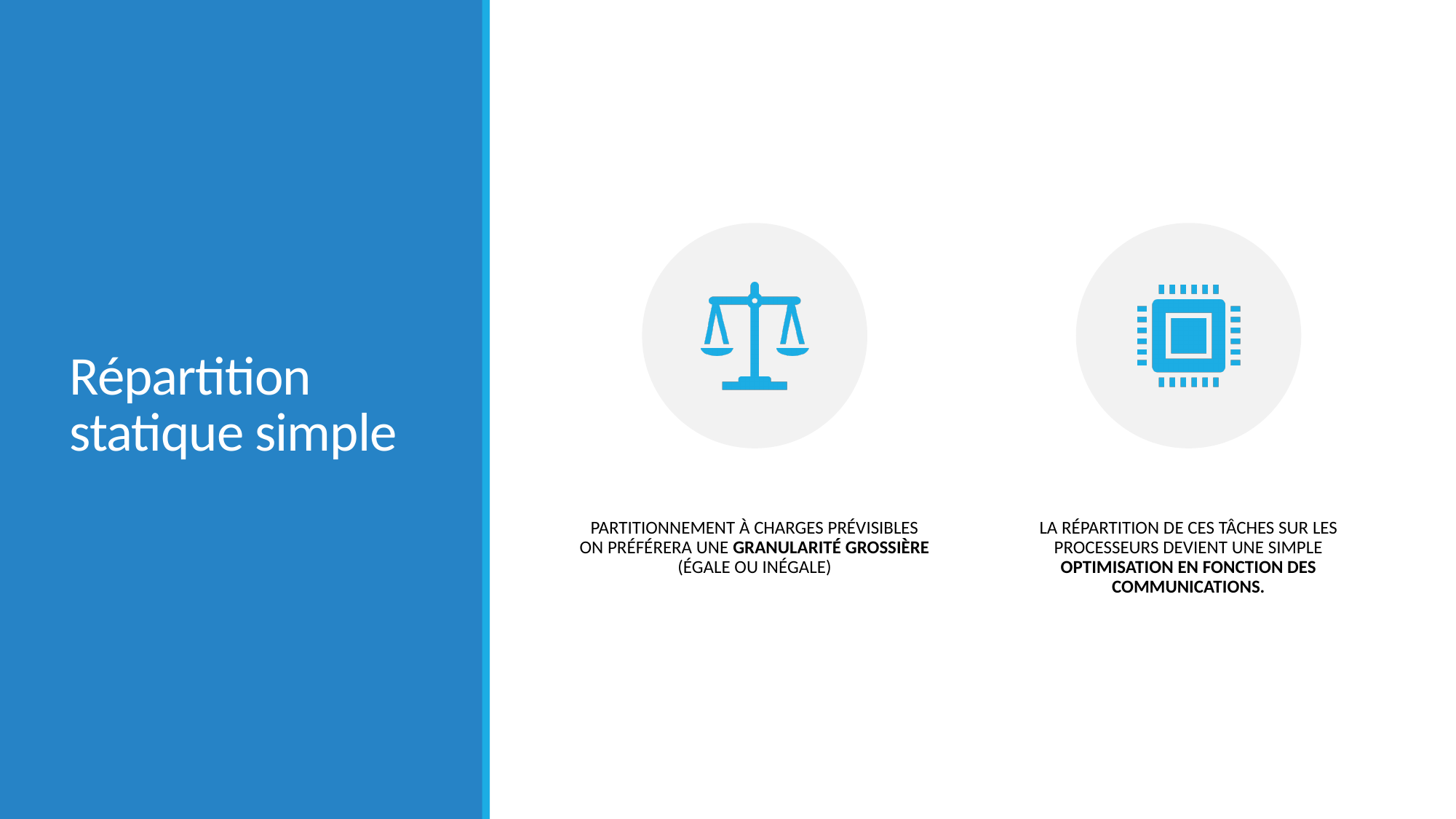

# Répartition statique simple
partitionnement à charges prévisibles
On préférera une granularité grossière (égale ou inégale)
La répartition de ces tâches sur les processeurs devient une simple optimisation en fonction des communications.